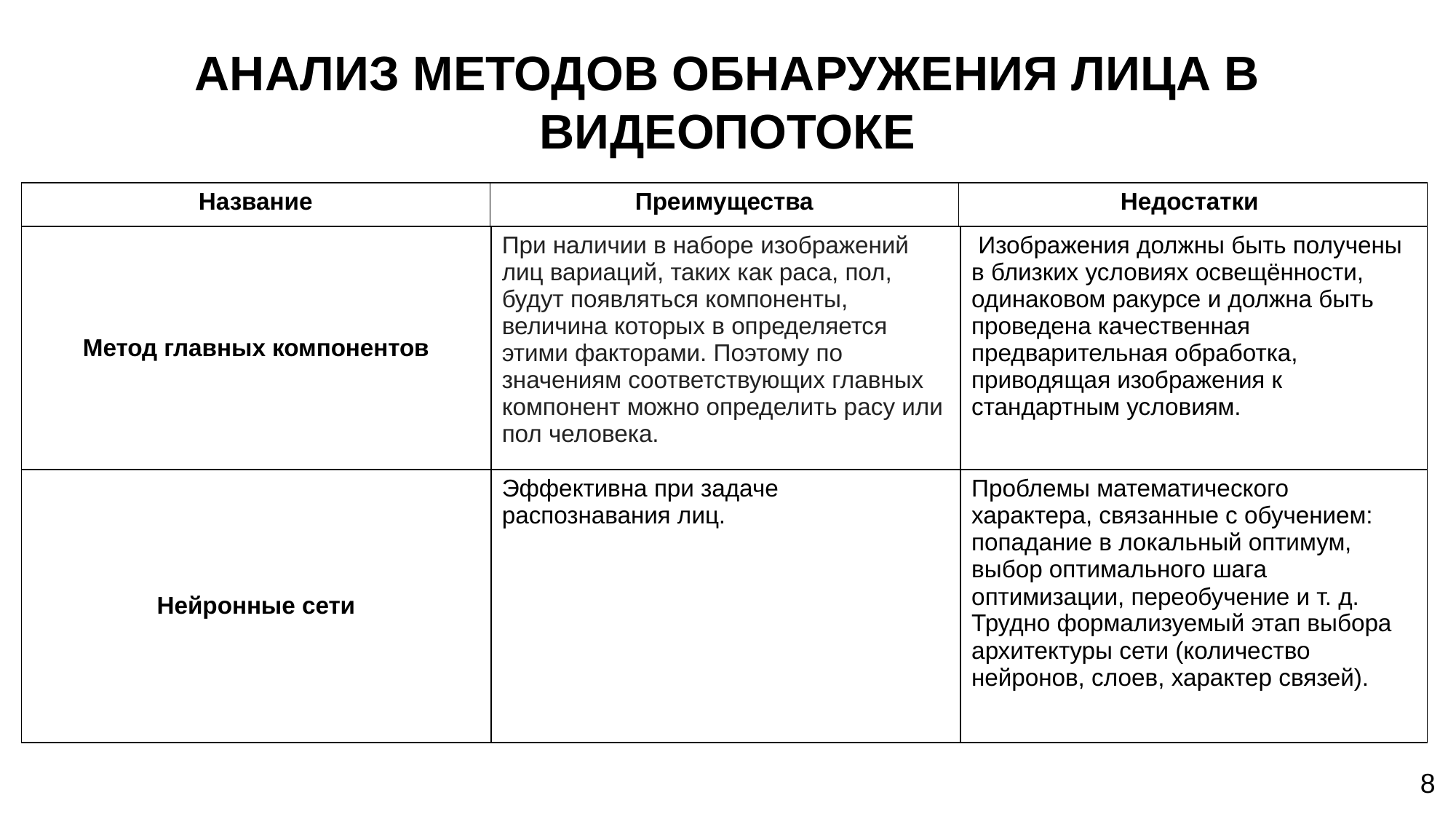

АНАЛИЗ МЕТОДОВ ОБНАРУЖЕНИЯ ЛИЦА В ВИДЕОПОТОКЕ
| Название | Преимущества | Недостатки |
| --- | --- | --- |
| Метод главных компонентов | При наличии в наборе изображений лиц вариаций, таких как раса, пол, будут появляться компоненты, величина которых в определяется этими факторами. Поэтому по значениям соответствующих главных компонент можно определить расу или пол человека. | Изображения должны быть получены в близких условиях освещённости, одинаковом ракурсе и должна быть проведена качественная предварительная обработка, приводящая изображения к стандартным условиям. |
| --- | --- | --- |
| Нейронные сети | Эффективна при задаче распознавания лиц. | Проблемы математического характера, связанные с обучением: попадание в локальный оптимум, выбор оптимального шага оптимизации, переобучение и т. д. Трудно формализуемый этап выбора архитектуры сети (количество нейронов, слоев, характер связей). |
8